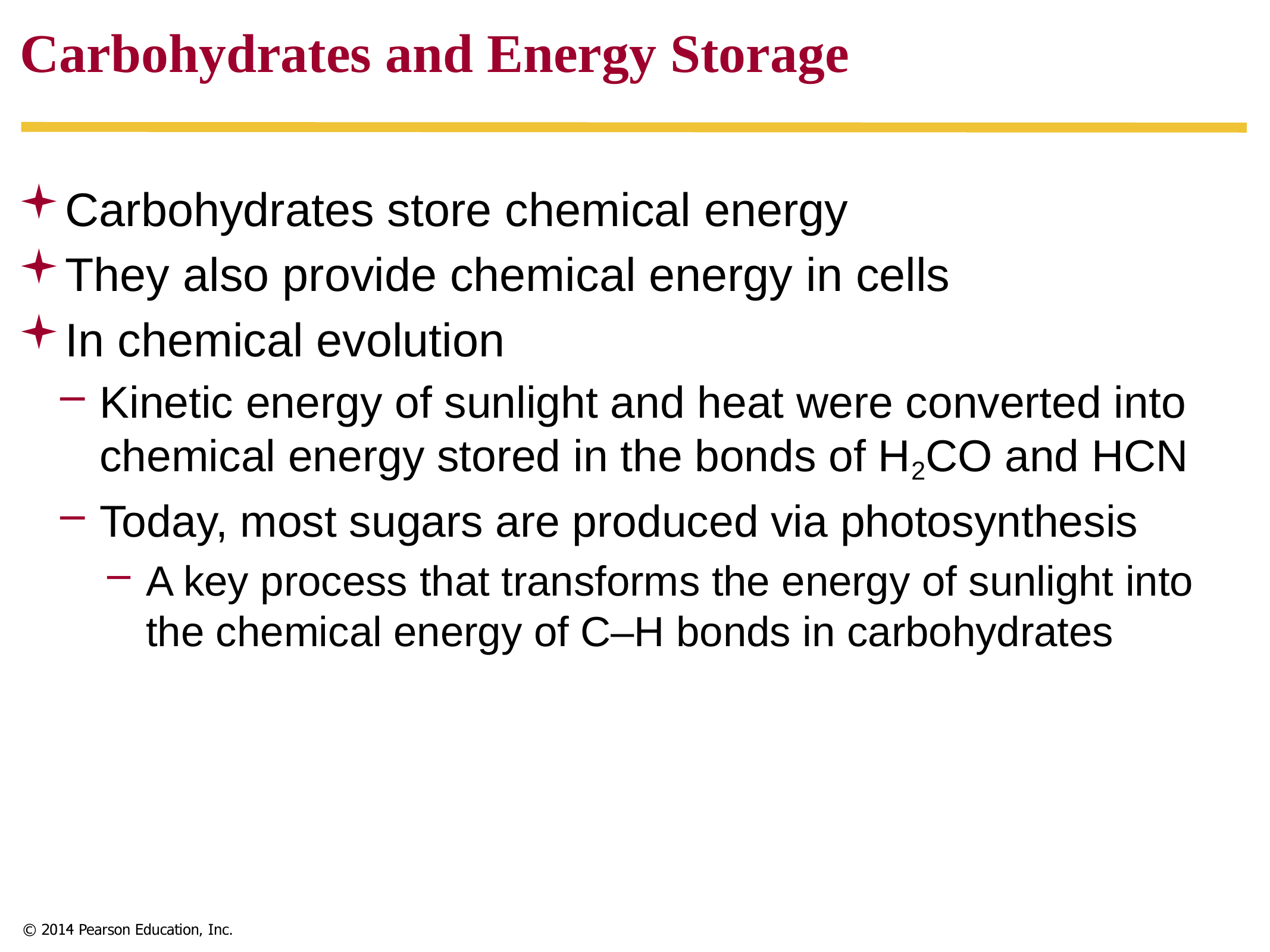

# Carbohydrates and Energy Storage

Carbohydrates store chemical energy
They also provide chemical energy in cells
In chemical evolution
Kinetic energy of sunlight and heat were converted into chemical energy stored in the bonds of H2CO and HCN
Today, most sugars are produced via photosynthesis
A key process that transforms the energy of sunlight into the chemical energy of C–H bonds in carbohydrates